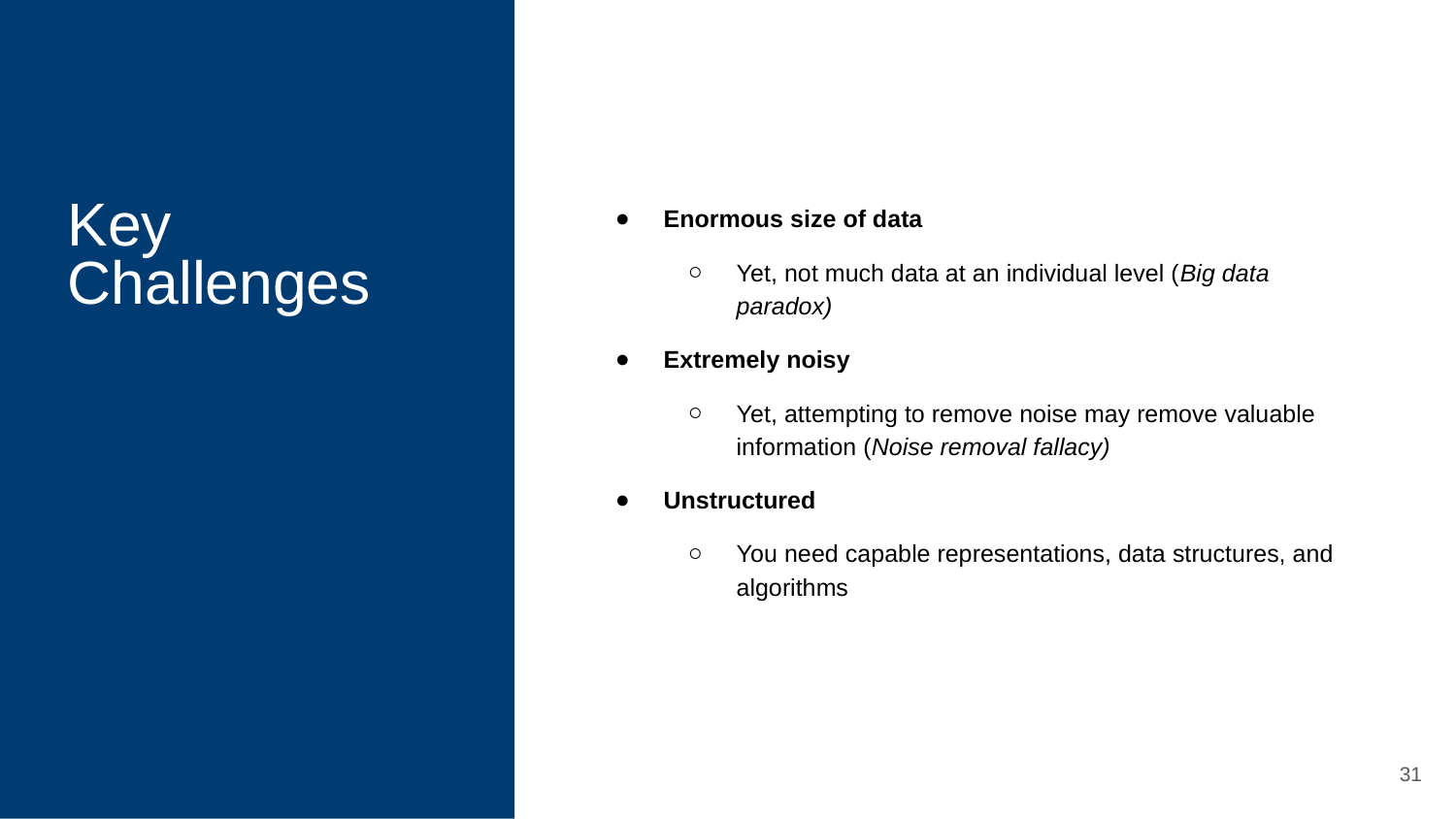

Key
Challenges
Enormous size of data
Yet, not much data at an individual level (Big data paradox)
Extremely noisy
Yet, attempting to remove noise may remove valuable information (Noise removal fallacy)
Unstructured
You need capable representations, data structures, and algorithms

31